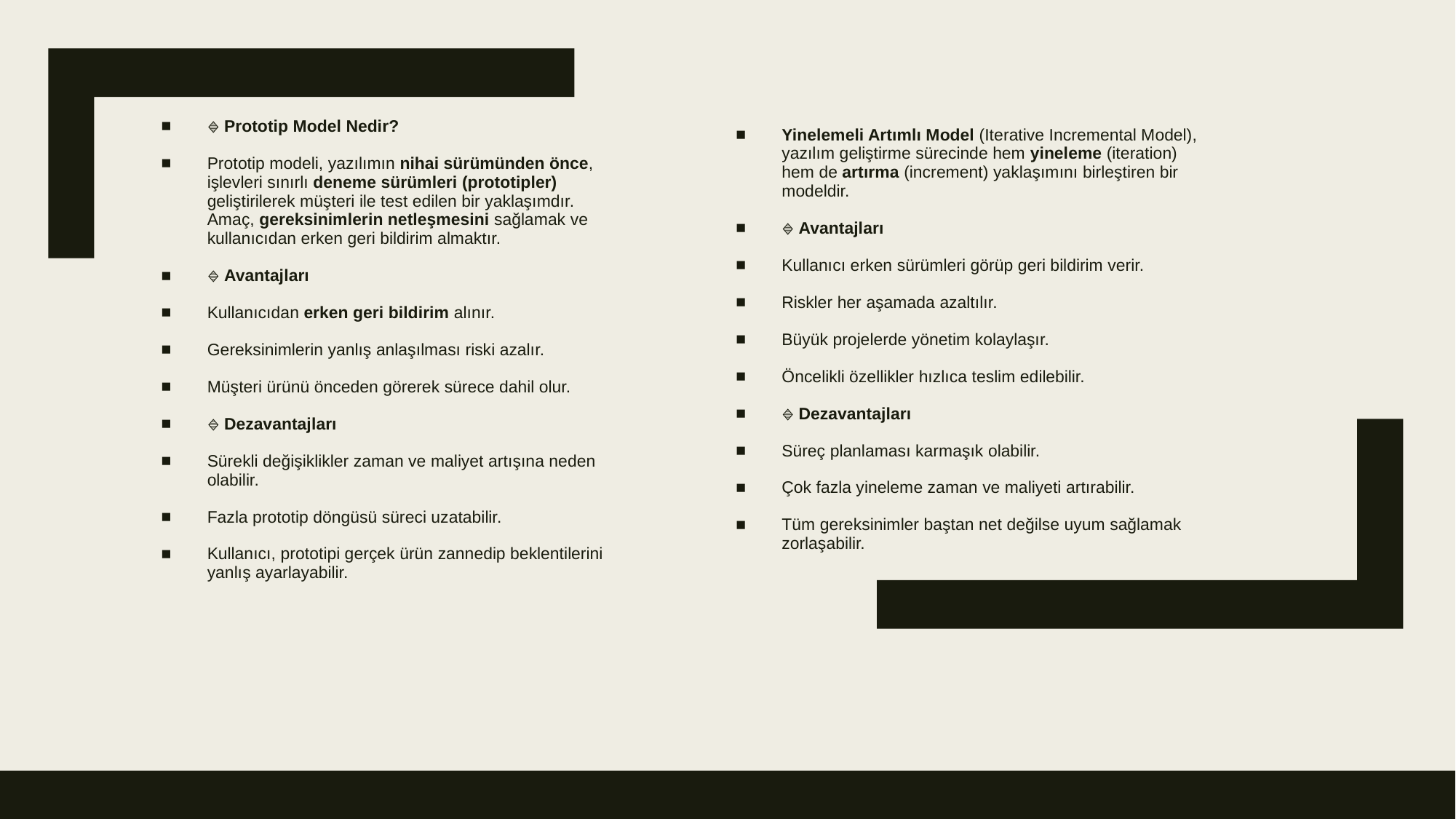

Yinelemeli Artımlı Model (Iterative Incremental Model), yazılım geliştirme sürecinde hem yineleme (iteration) hem de artırma (increment) yaklaşımını birleştiren bir modeldir.
🔹 Avantajları
Kullanıcı erken sürümleri görüp geri bildirim verir.
Riskler her aşamada azaltılır.
Büyük projelerde yönetim kolaylaşır.
Öncelikli özellikler hızlıca teslim edilebilir.
🔹 Dezavantajları
Süreç planlaması karmaşık olabilir.
Çok fazla yineleme zaman ve maliyeti artırabilir.
Tüm gereksinimler baştan net değilse uyum sağlamak zorlaşabilir.

🔹 Prototip Model Nedir?
Prototip modeli, yazılımın nihai sürümünden önce, işlevleri sınırlı deneme sürümleri (prototipler) geliştirilerek müşteri ile test edilen bir yaklaşımdır.
Amaç, gereksinimlerin netleşmesini sağlamak ve kullanıcıdan erken geri bildirim almaktır.
🔹 Avantajları
Kullanıcıdan erken geri bildirim alınır.
Gereksinimlerin yanlış anlaşılması riski azalır.
Müşteri ürünü önceden görerek sürece dahil olur.
🔹 Dezavantajları
Sürekli değişiklikler zaman ve maliyet artışına neden olabilir.
Fazla prototip döngüsü süreci uzatabilir.
Kullanıcı, prototipi gerçek ürün zannedip beklentilerini yanlış ayarlayabilir.